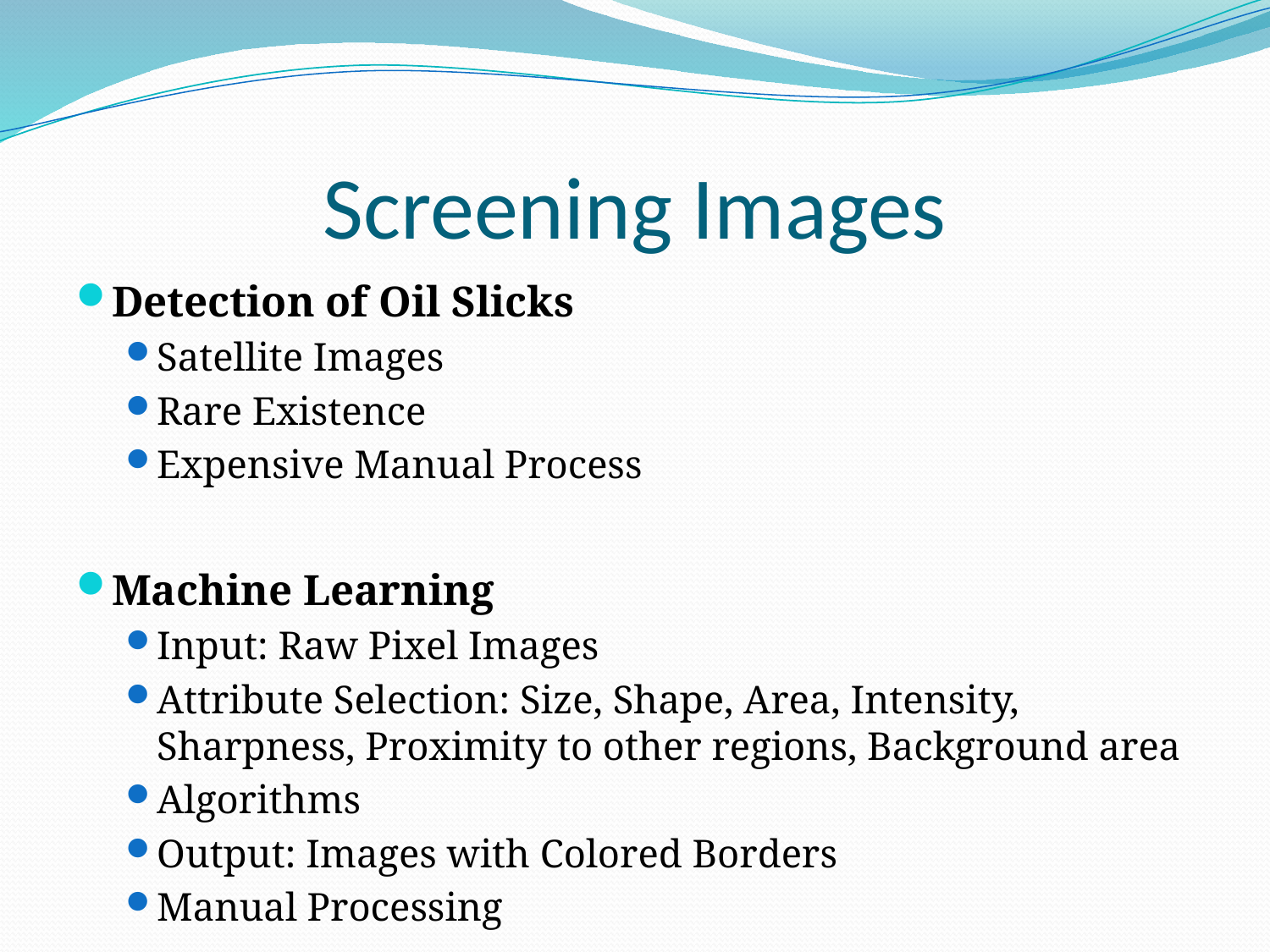

# Screening Images
Detection of Oil Slicks
Satellite Images
Rare Existence
Expensive Manual Process

Machine Learning
Input: Raw Pixel Images
Attribute Selection: Size, Shape, Area, Intensity, Sharpness, Proximity to other regions, Background area
Algorithms
Output: Images with Colored Borders
Manual Processing